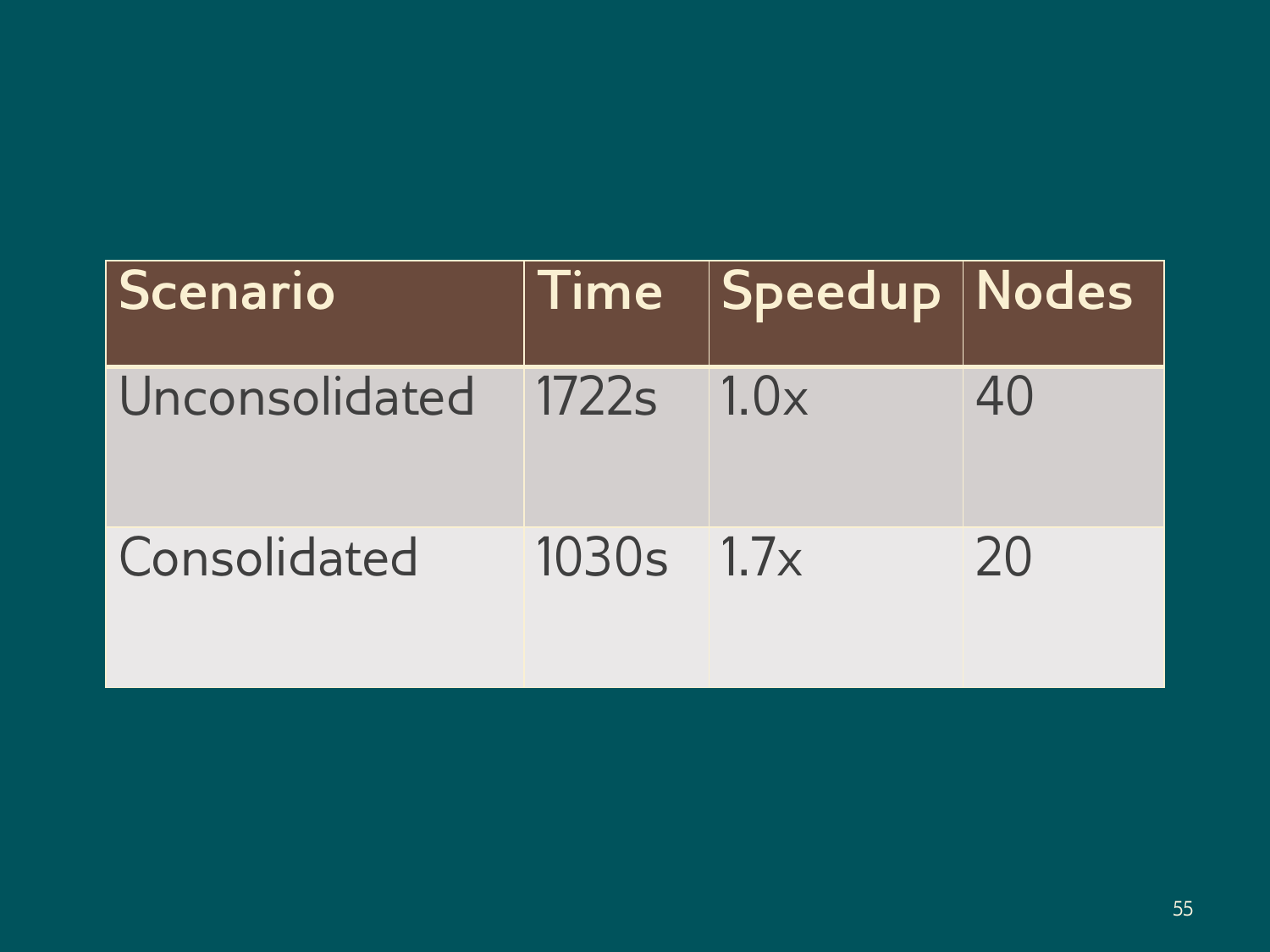

| Scenario | Time | Speedup | Nodes |
| --- | --- | --- | --- |
| Unconsolidated | 1722s | 1.0x | 40 |
| Consolidated | 1030s | 1.7x | 20 |
55